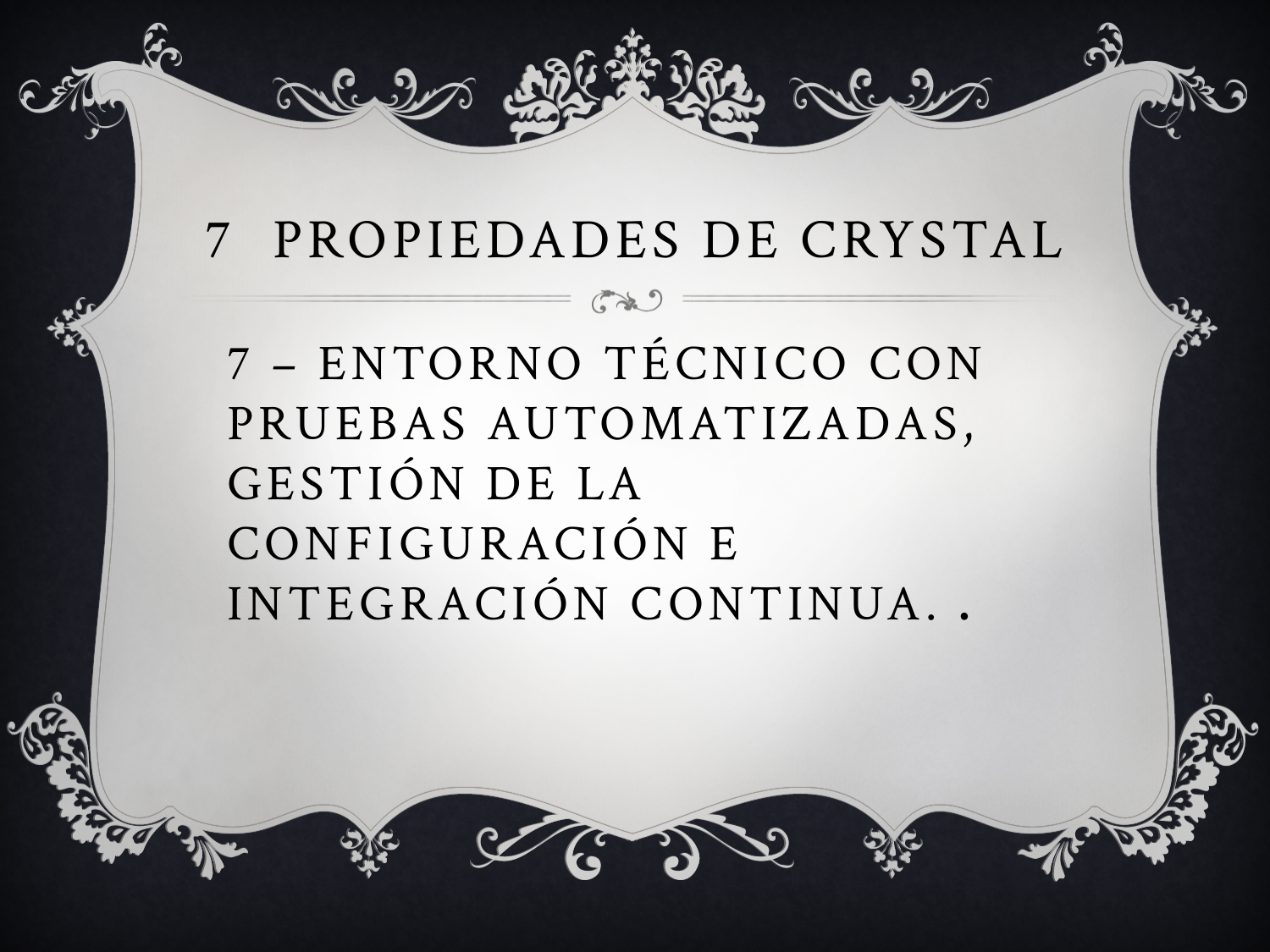

# 7  PROPIEDADES DE CRYSTAL
7 – Entorno técnico con pruebas automatizadas, gestión de la configuración e integración continua. .